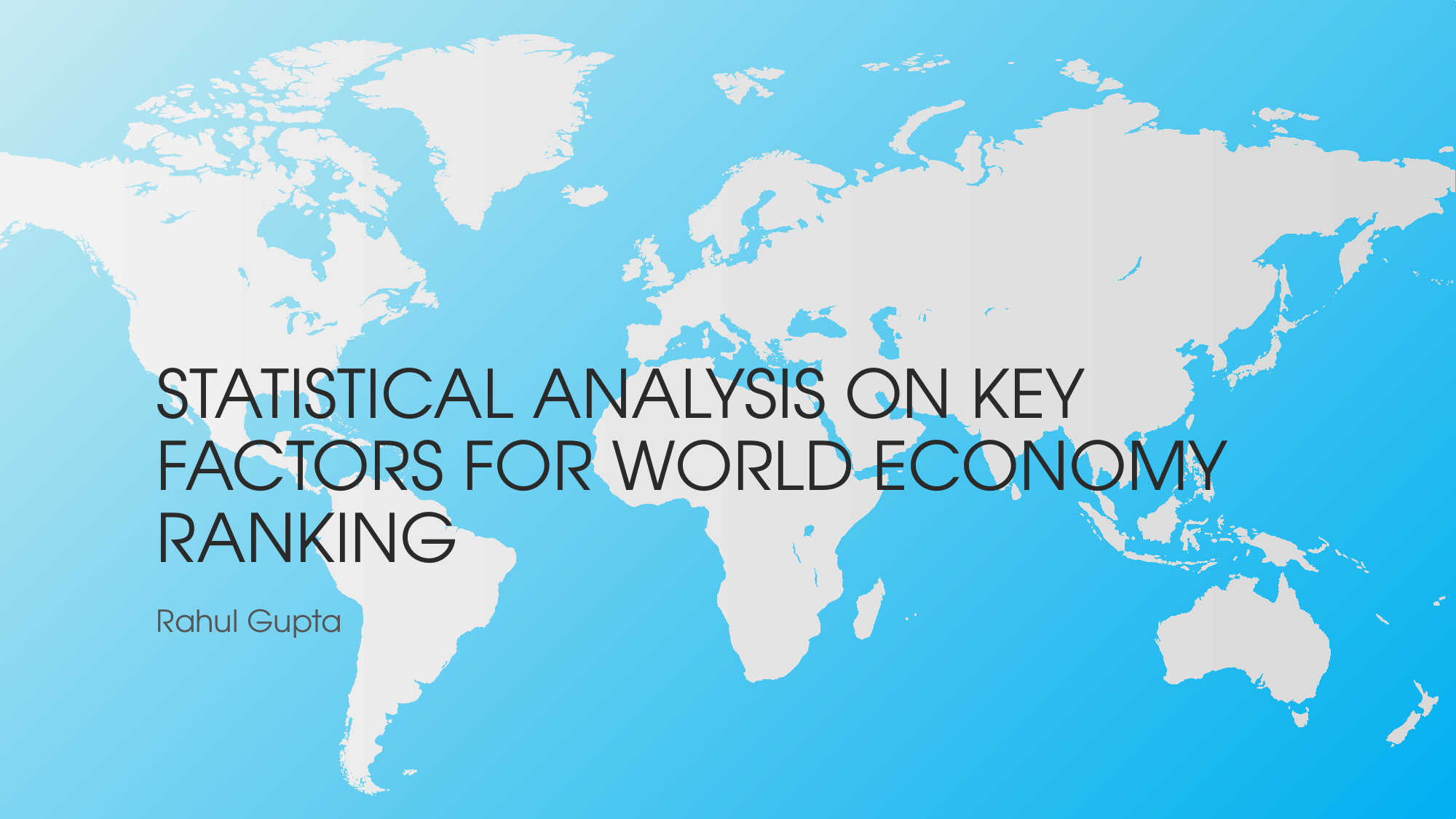

# Statistical analysis on key factors for World Economy ranking
Rahul Gupta